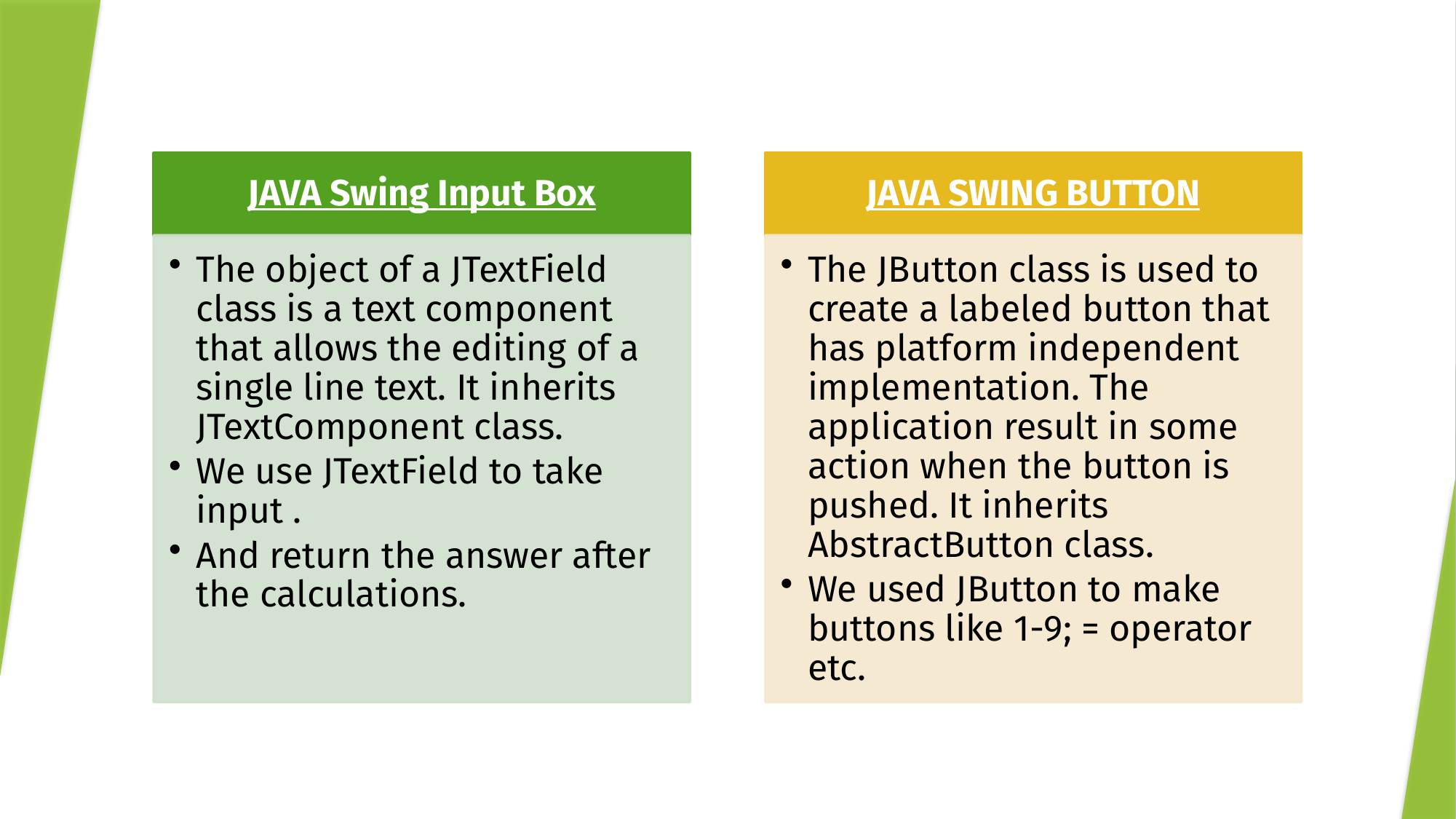

JAVA Swing Input Box
The object of a JTextField class is a text component that allows the editing of a single line text. It inherits JTextComponent class.
We use JTextField to take input .
And return the answer after the calculations.
JAVA SWING BUTTON
The JButton class is used to create a labeled button that has platform independent implementation. The application result in some action when the button is pushed. It inherits AbstractButton class.
We used JButton to make buttons like 1-9; = operator etc.